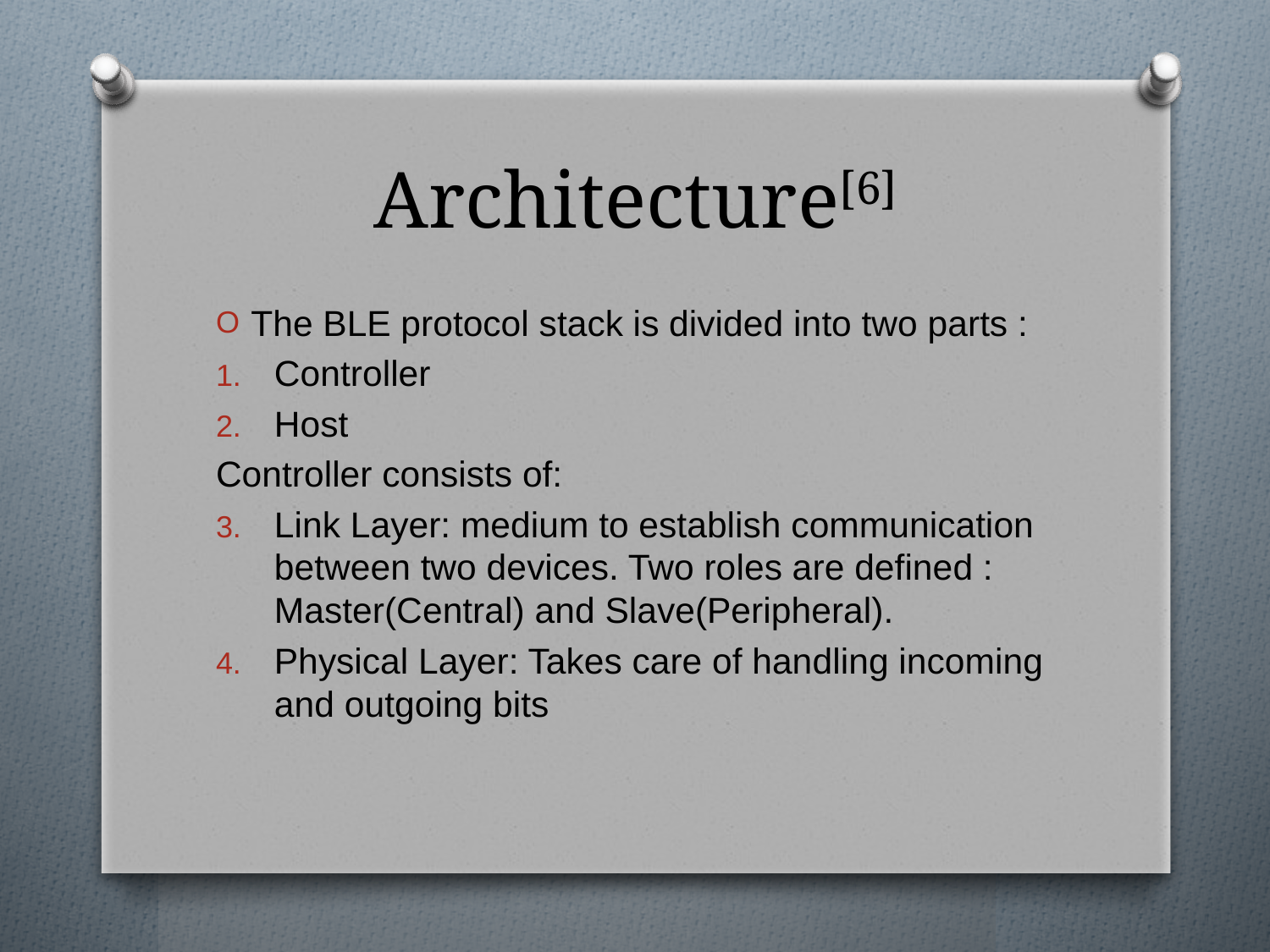

# Architecture[6]
The BLE protocol stack is divided into two parts :
Controller
Host
Controller consists of:
Link Layer: medium to establish communication between two devices. Two roles are defined : Master(Central) and Slave(Peripheral).
Physical Layer: Takes care of handling incoming and outgoing bits